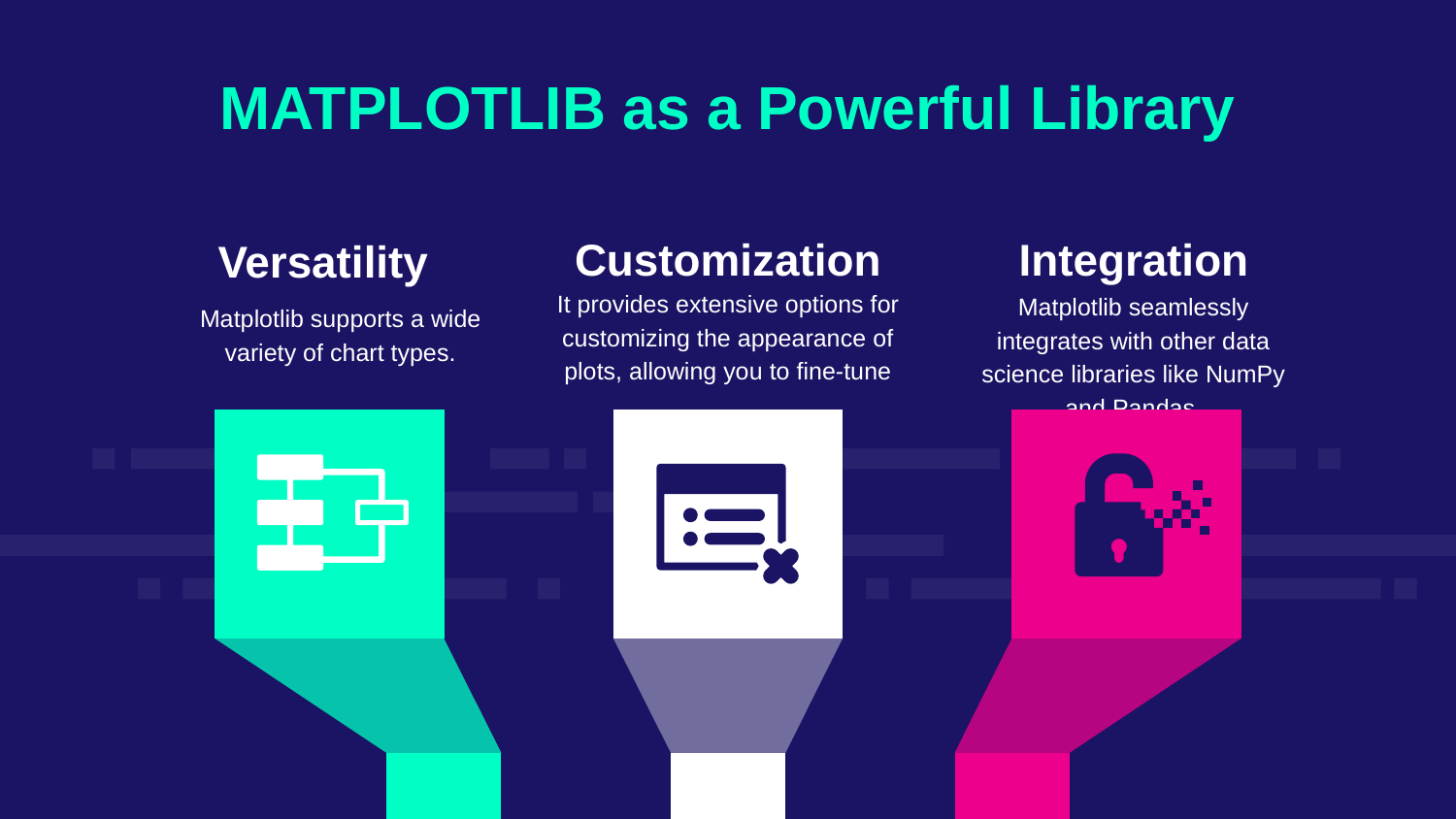

MATPLOTLIB as a Powerful Library
Customization
Integration
Versatility
It provides extensive options for customizing the appearance of plots, allowing you to fine-tune
Matplotlib seamlessly integrates with other data science libraries like NumPy and Pandas.
Matplotlib supports a wide variety of chart types.